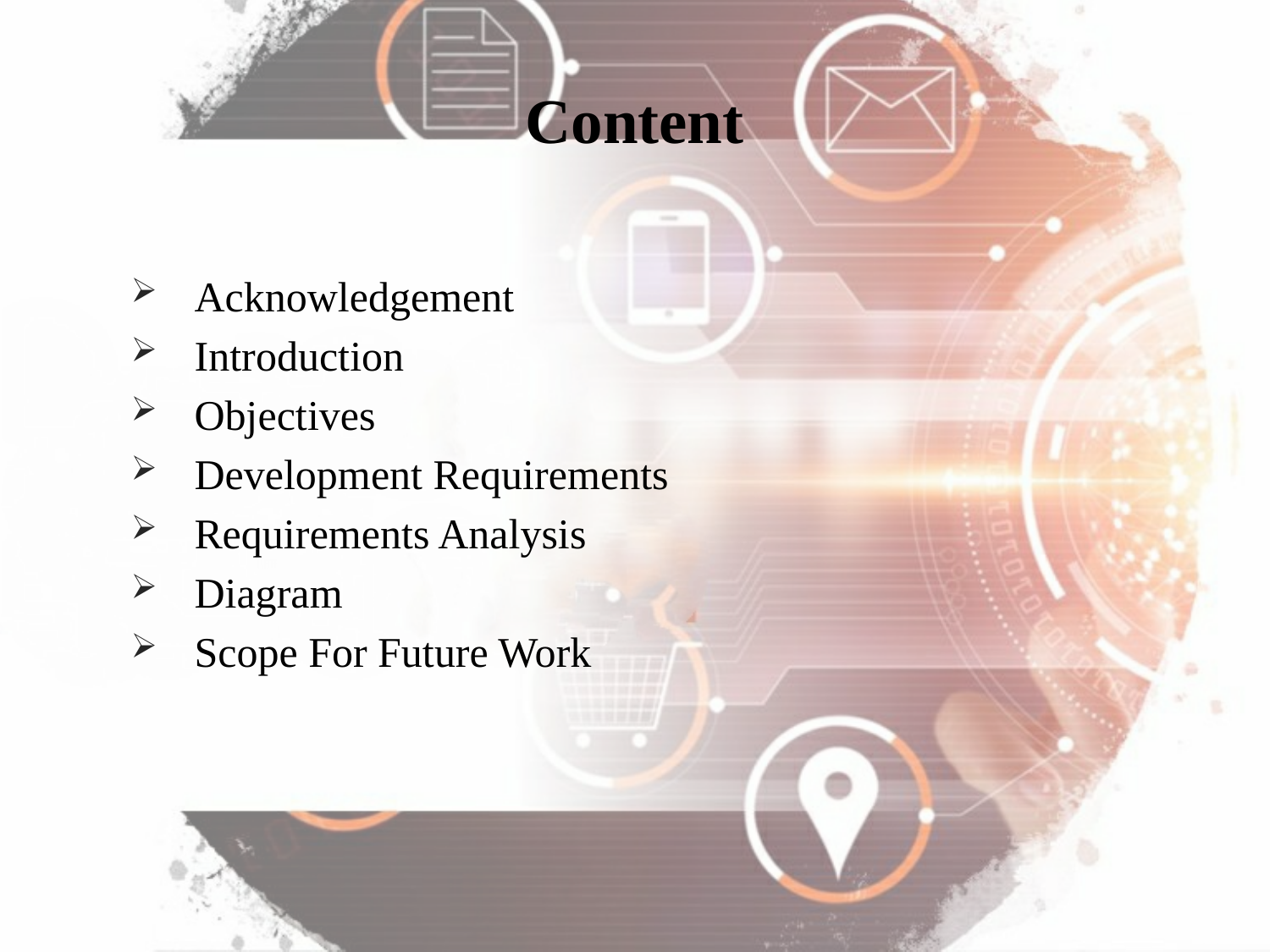

# Content
Acknowledgement
Introduction
Objectives
Development Requirements
Requirements Analysis
Diagram
Scope For Future Work